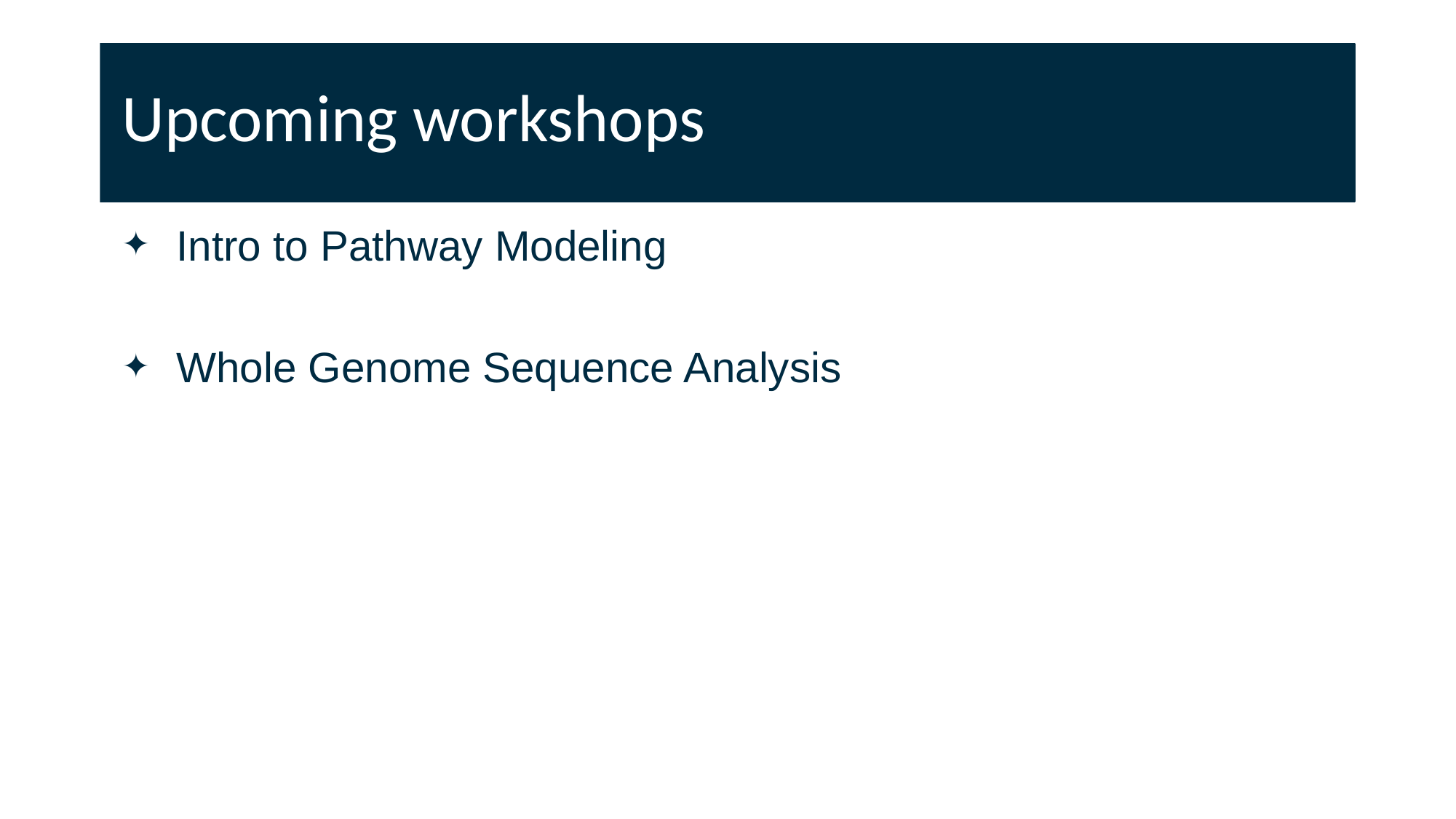

# Upcoming workshops
Intro to Pathway Modeling

Whole Genome Sequence Analysis